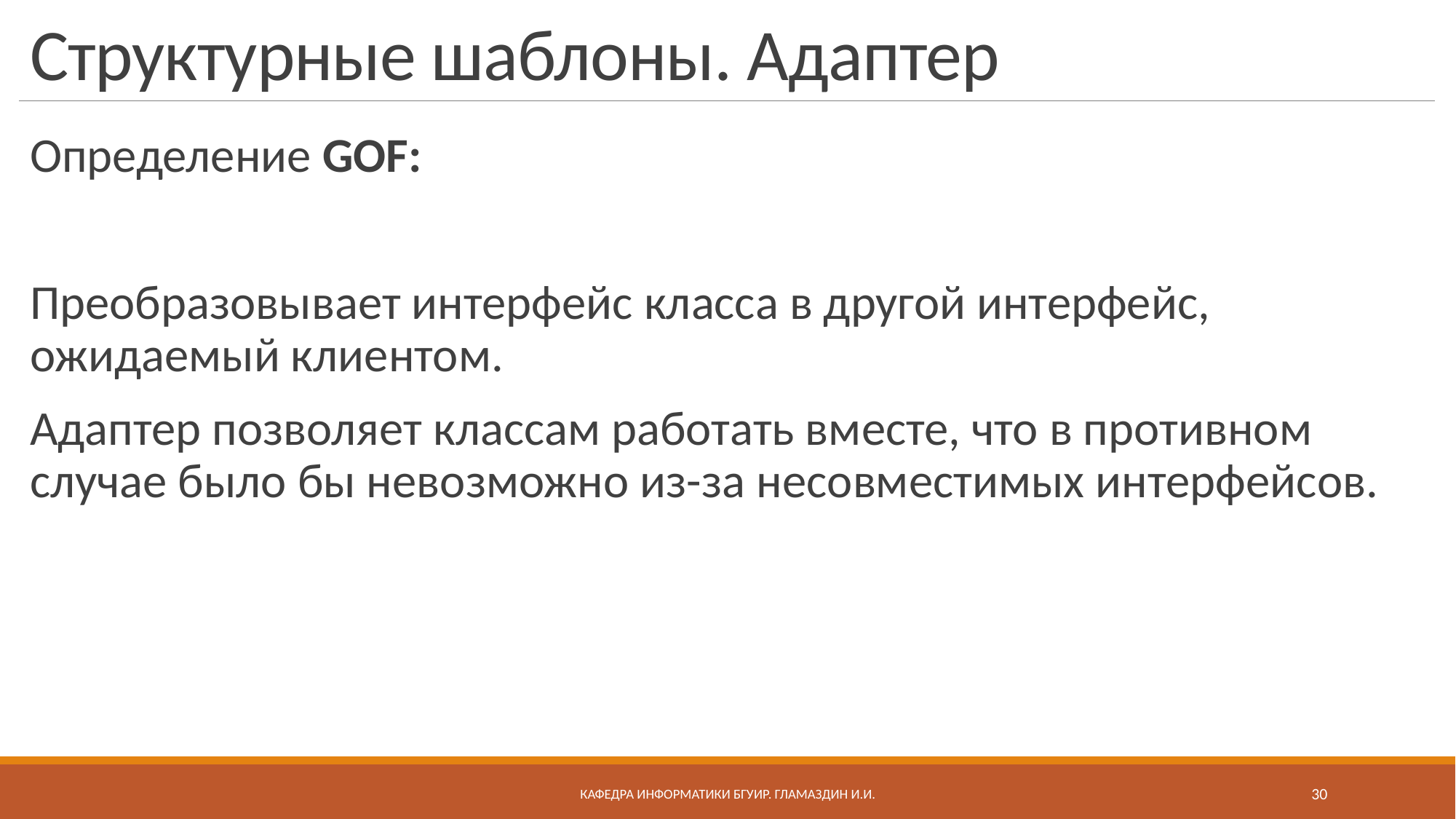

# Структурные шаблоны. Адаптер
Определение GOF:

Преобразовывает интерфейс класса в другой интерфейс, ожидаемый клиентом.
Адаптер позволяет классам работать вместе, что в противном случае было бы невозможно из-за несовместимых интерфейсов.
Кафедра информатики бгуир. Гламаздин И.и.
30